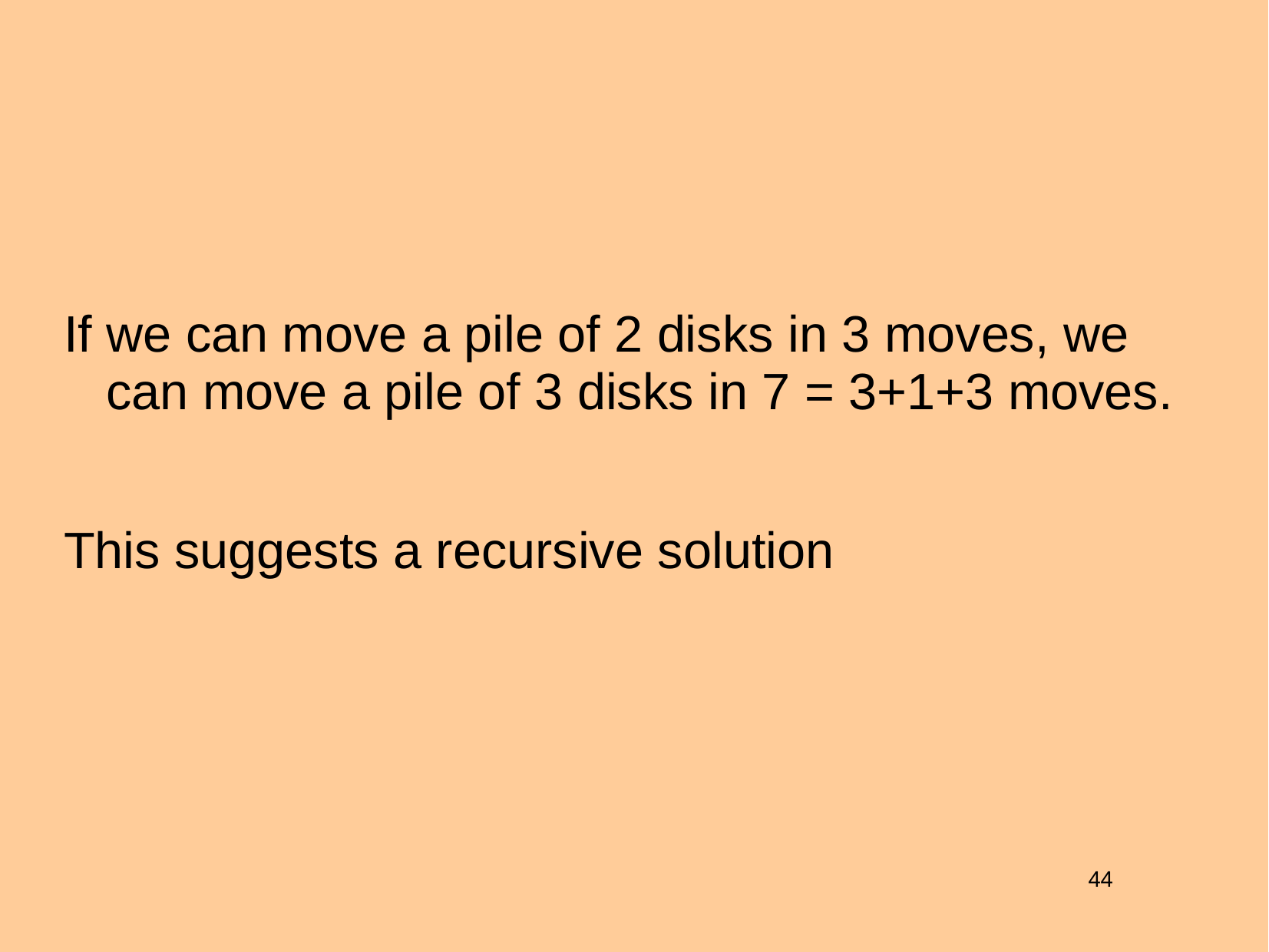

If we can move a pile of 2 disks in 3 moves, we can move a pile of 3 disks in 7 = 3+1+3 moves.

This suggests a recursive solution
44